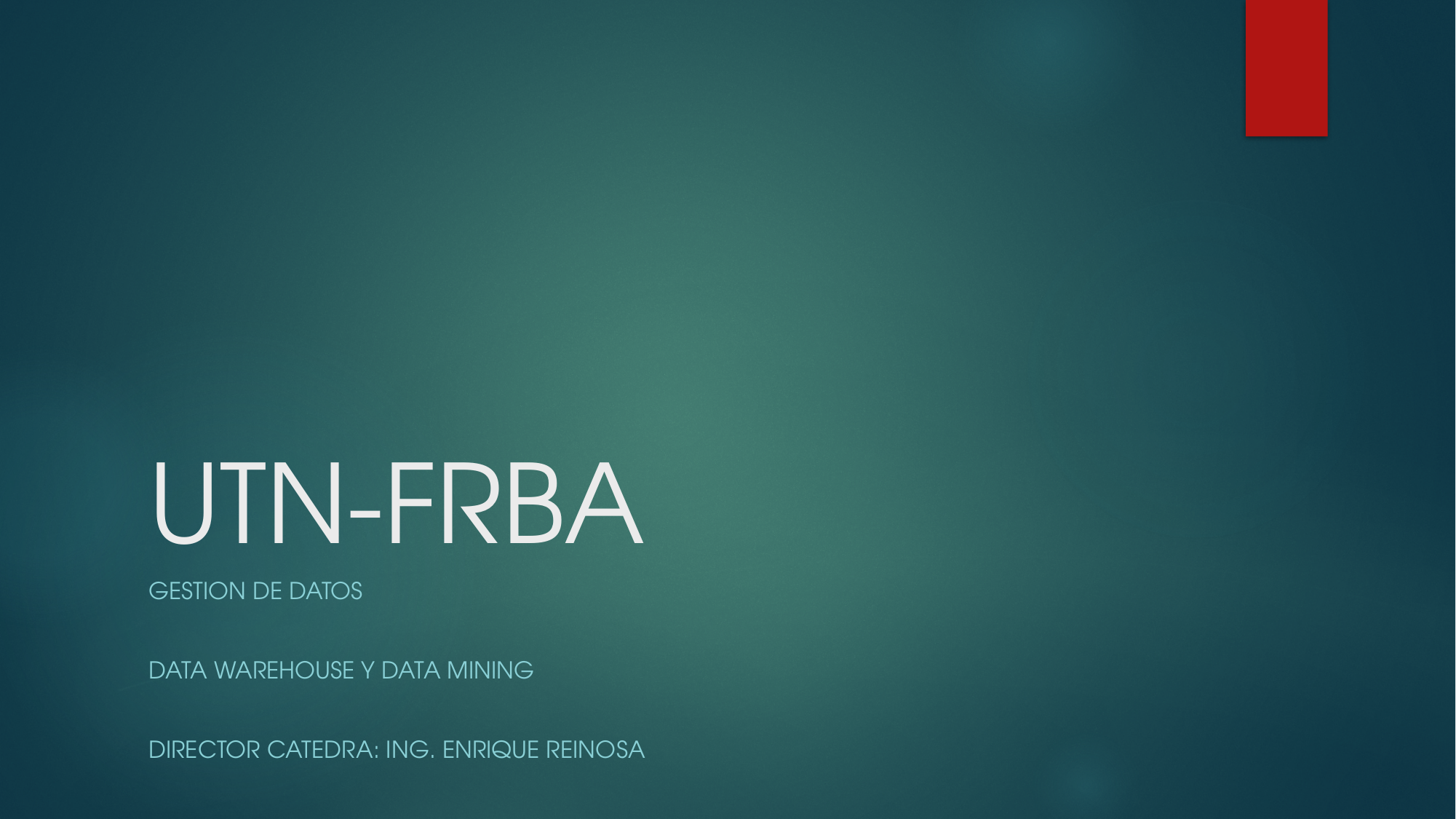

# UTN-FRBA
GESTION DE DATOS

DATA WAREHOUSE Y DATA MINING

director Catedra: Ing. Enrique Reinosa